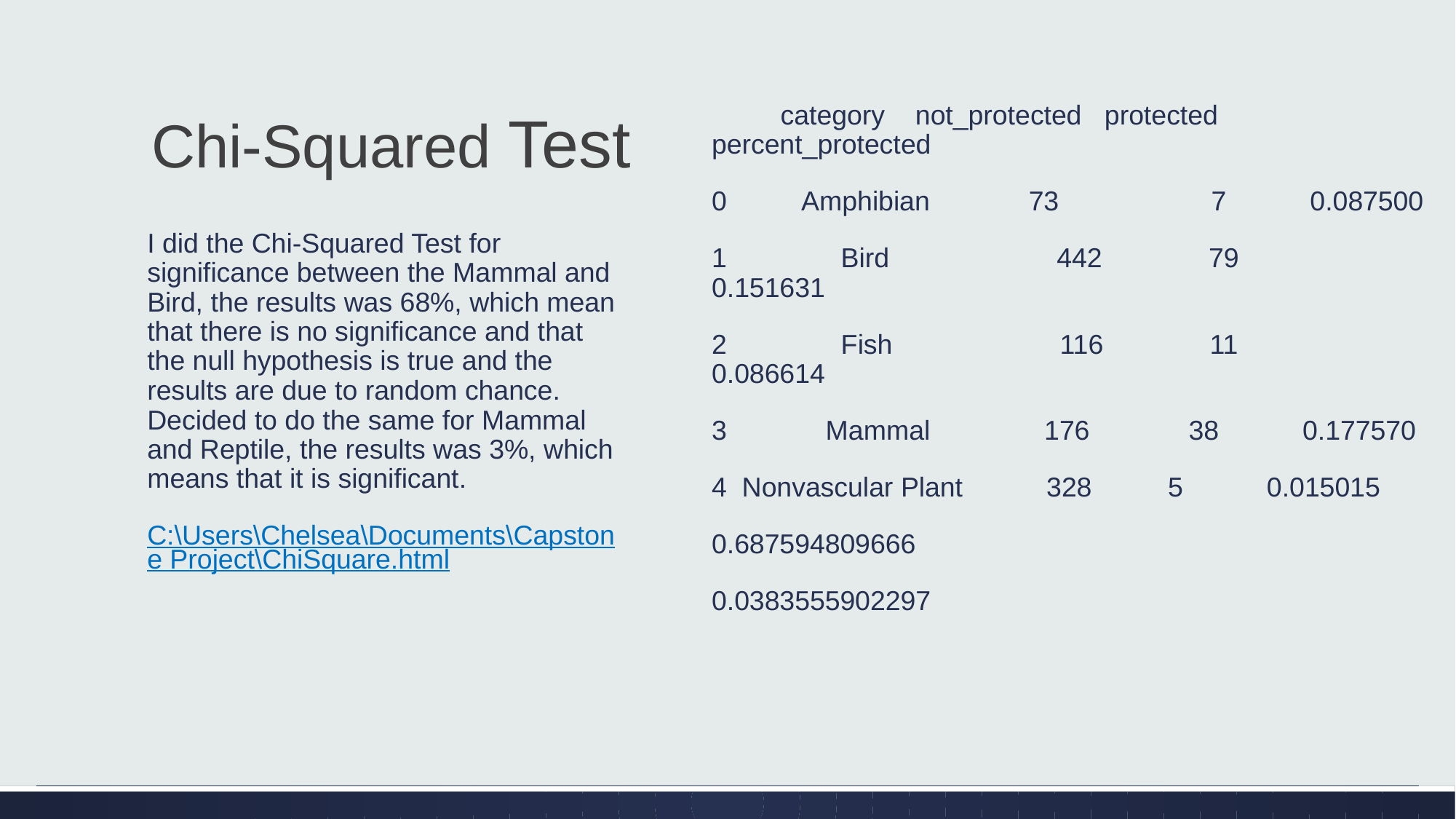

Chi-Squared Test
         category    not_protected   protected   percent_protected
0          Amphibian             73                    7           0.087500
1               Bird                      442              79           0.151631
2               Fish                      116              11           0.086614
3             Mammal               176             38           0.177570
4  Nonvascular Plant           328          5           0.015015
0.687594809666
0.0383555902297
I did the Chi-Squared Test for significance between the Mammal and Bird, the results was 68%, which mean that there is no significance and that the null hypothesis is true and the results are due to random chance. Decided to do the same for Mammal and Reptile, the results was 3%, which means that it is significant.
C:\Users\Chelsea\Documents\Capstone Project\ChiSquare.html